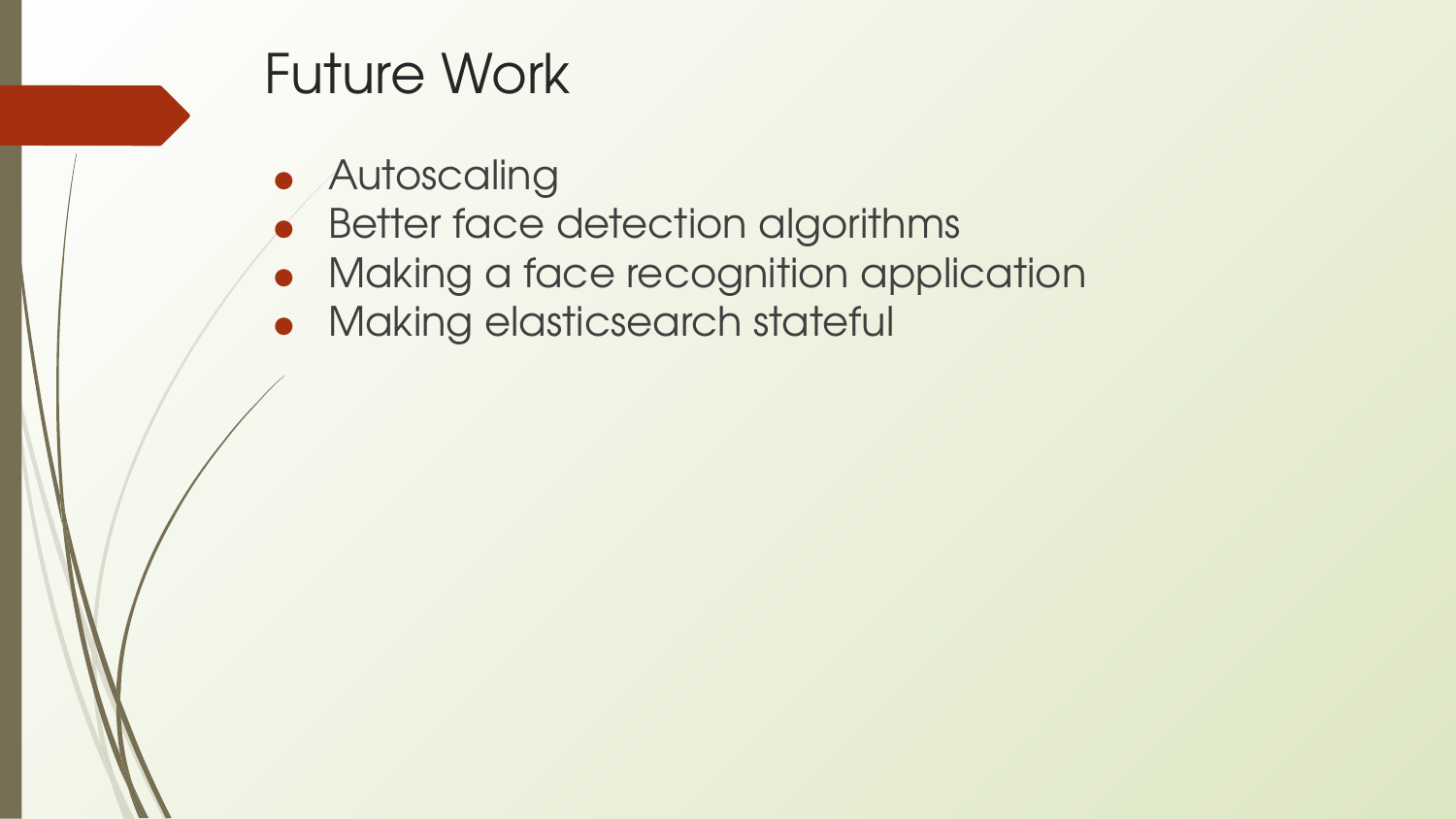

# Future Work
Autoscaling
Better face detection algorithms
Making a face recognition application
Making elasticsearch stateful